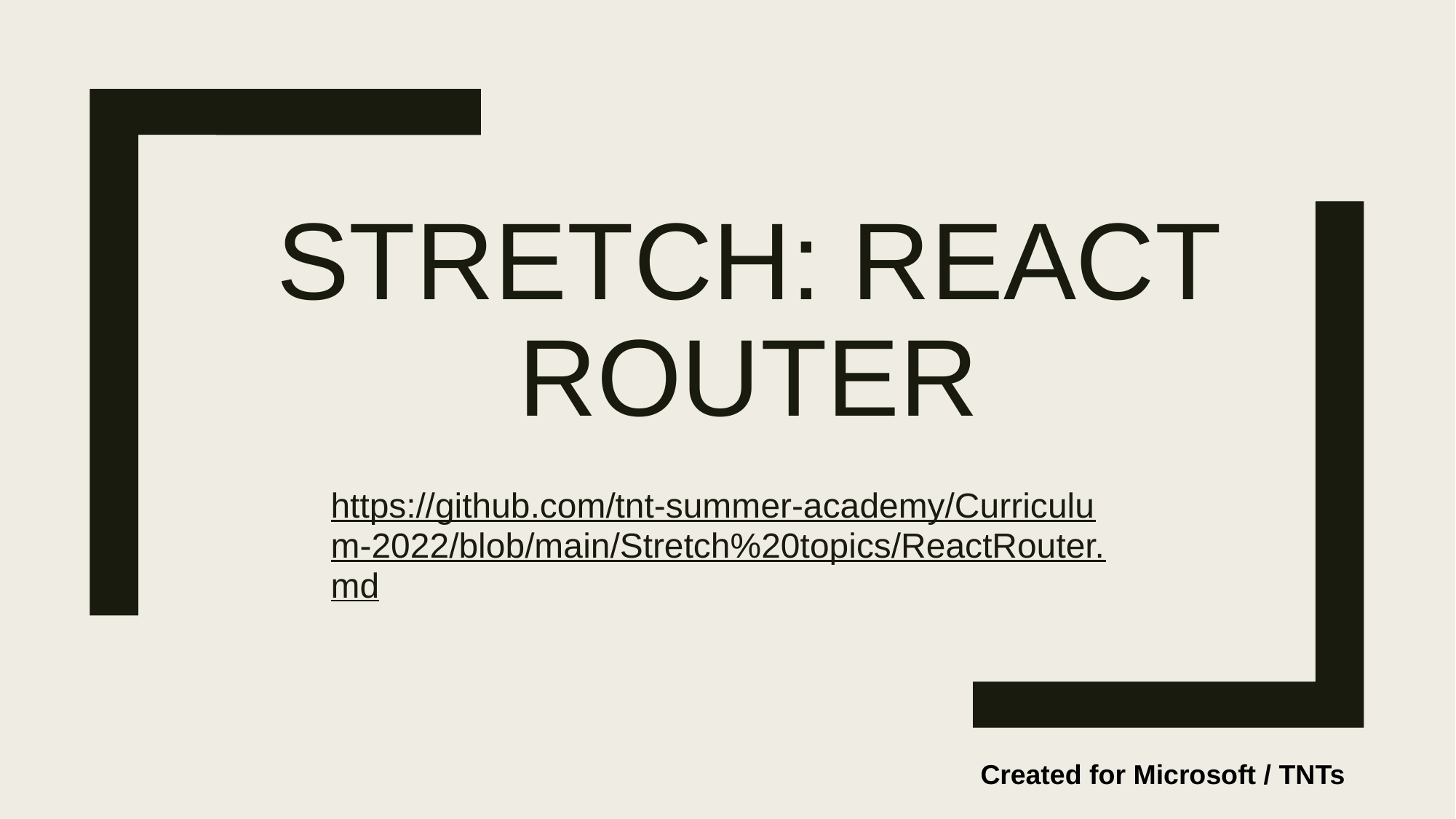

# STRETCH: REACT ROUTER
https://github.com/tnt-summer-academy/Curriculum-2022/blob/main/Stretch%20topics/ReactRouter.md
Created for Microsoft / TNTs